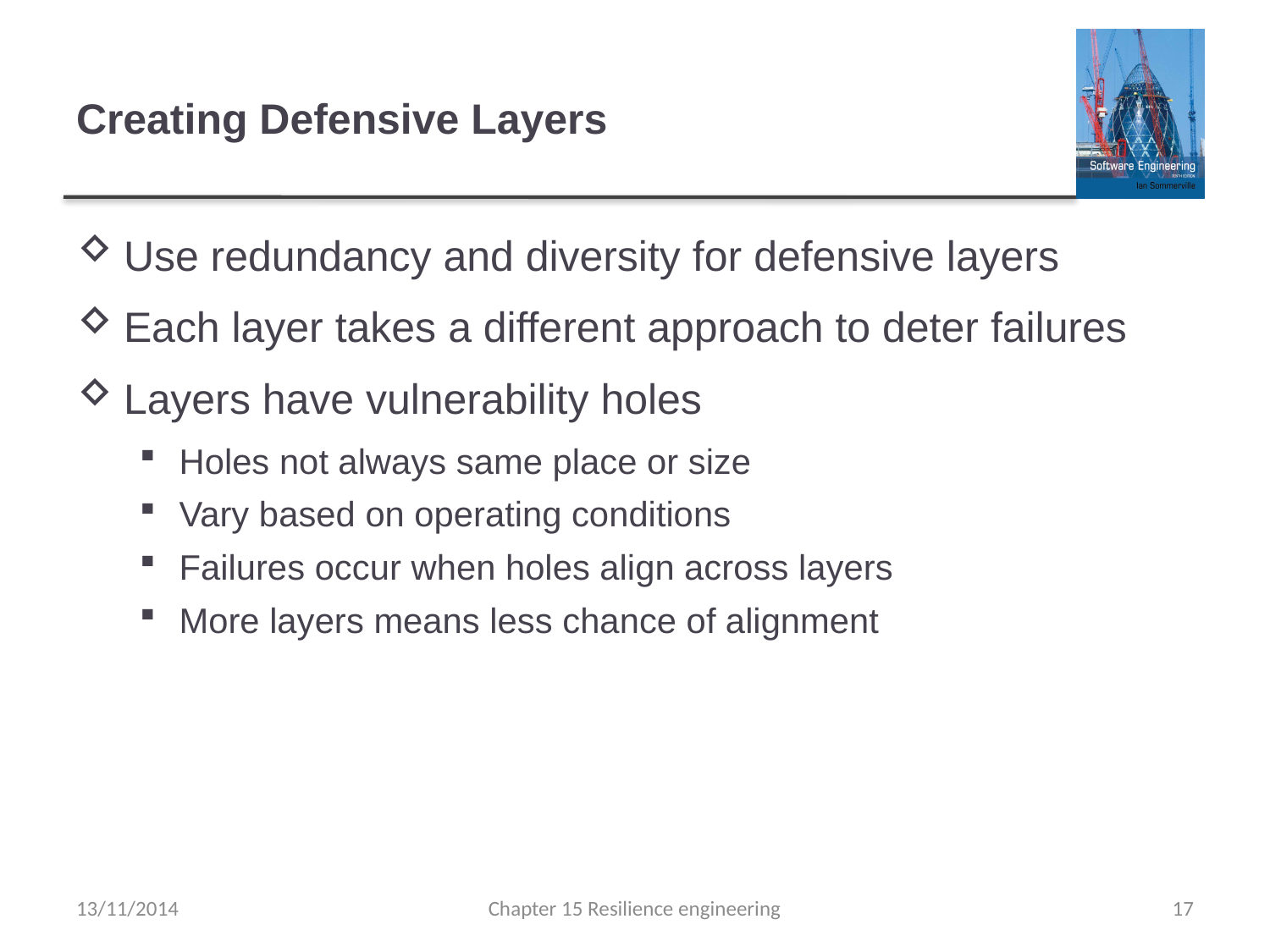

# Creating Defensive Layers
Use redundancy and diversity for defensive layers
Each layer takes a different approach to deter failures
Layers have vulnerability holes
Holes not always same place or size
Vary based on operating conditions
Failures occur when holes align across layers
More layers means less chance of alignment
13/11/2014
Chapter 15 Resilience engineering
17